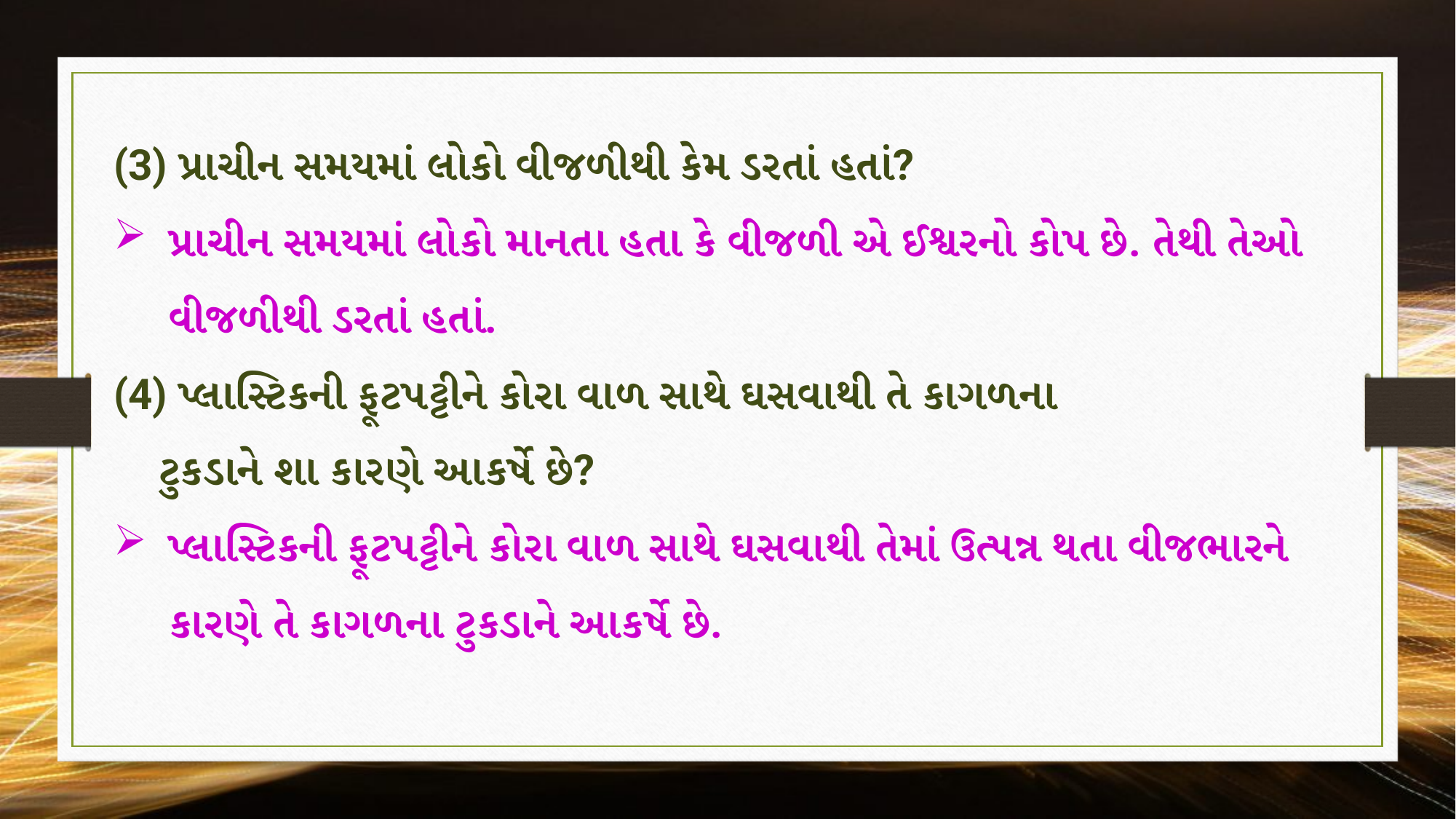

(3) પ્રાચીન સમયમાં લોકો વીજળીથી કેમ ડરતાં હતાં?
પ્રાચીન સમયમાં લોકો માનતા હતા કે વીજળી એ ઈશ્વરનો કોપ છે. તેથી તેઓ વીજળીથી ડરતાં હતાં.
(4) પ્લાસ્ટિકની ફૂટપટ્ટીને કોરા વાળ સાથે ઘસવાથી તે કાગળના
    ટુકડાને શા કારણે આકર્ષે છે?
પ્લાસ્ટિકની ફૂટપટ્ટીને કોરા વાળ સાથે ઘસવાથી તેમાં ઉત્પન્ન થતા વીજભારને કારણે તે કાગળના ટુકડાને આકર્ષે છે.